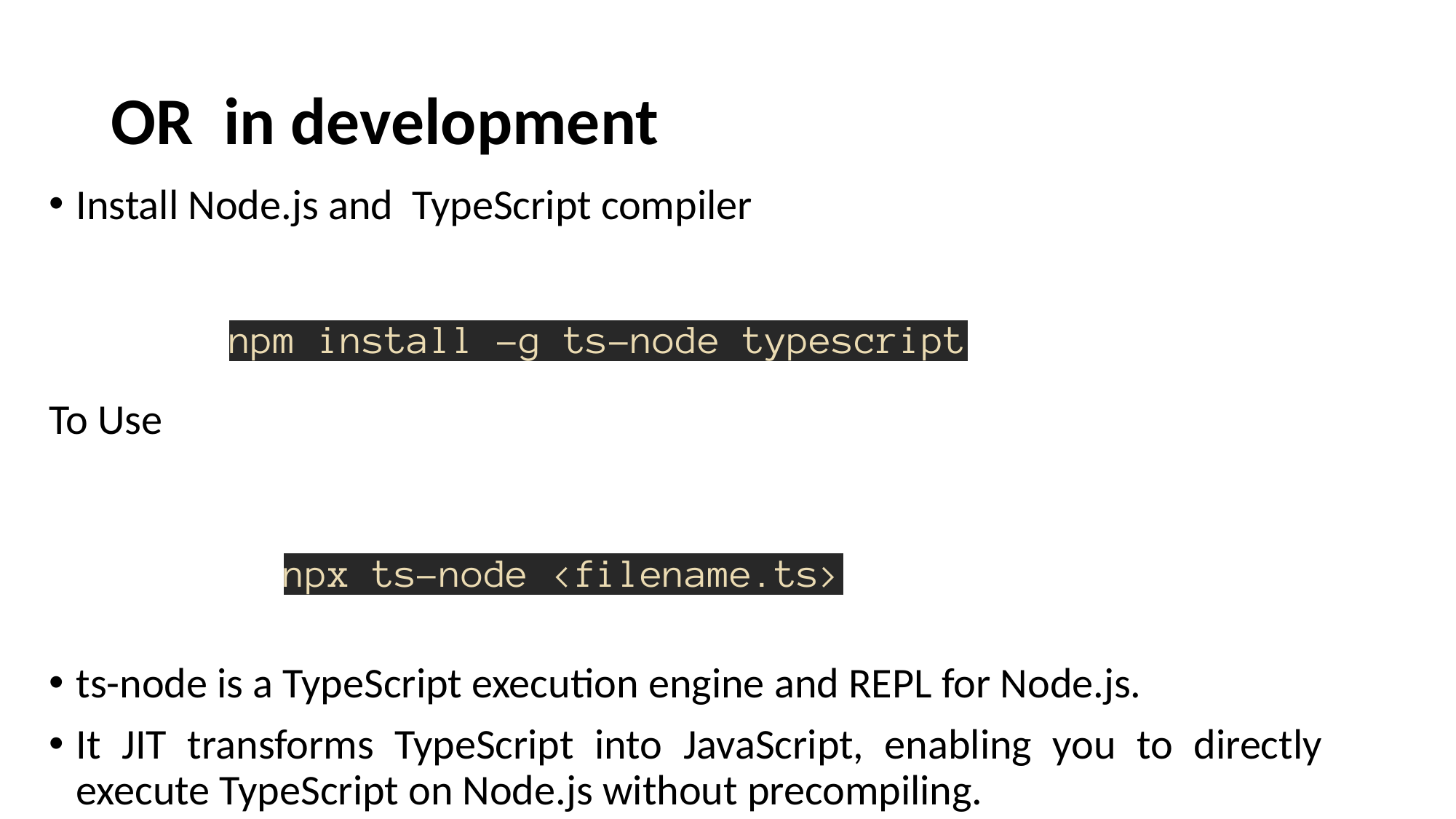

# OR  in development
Install Node.js and  TypeScript compiler

To Use

ts-node is a TypeScript execution engine and REPL for Node.js.
It JIT transforms TypeScript into JavaScript, enabling you to directly execute TypeScript on Node.js without precompiling.

npm install -g ts-node typescript

npx ts-node <filename.ts>